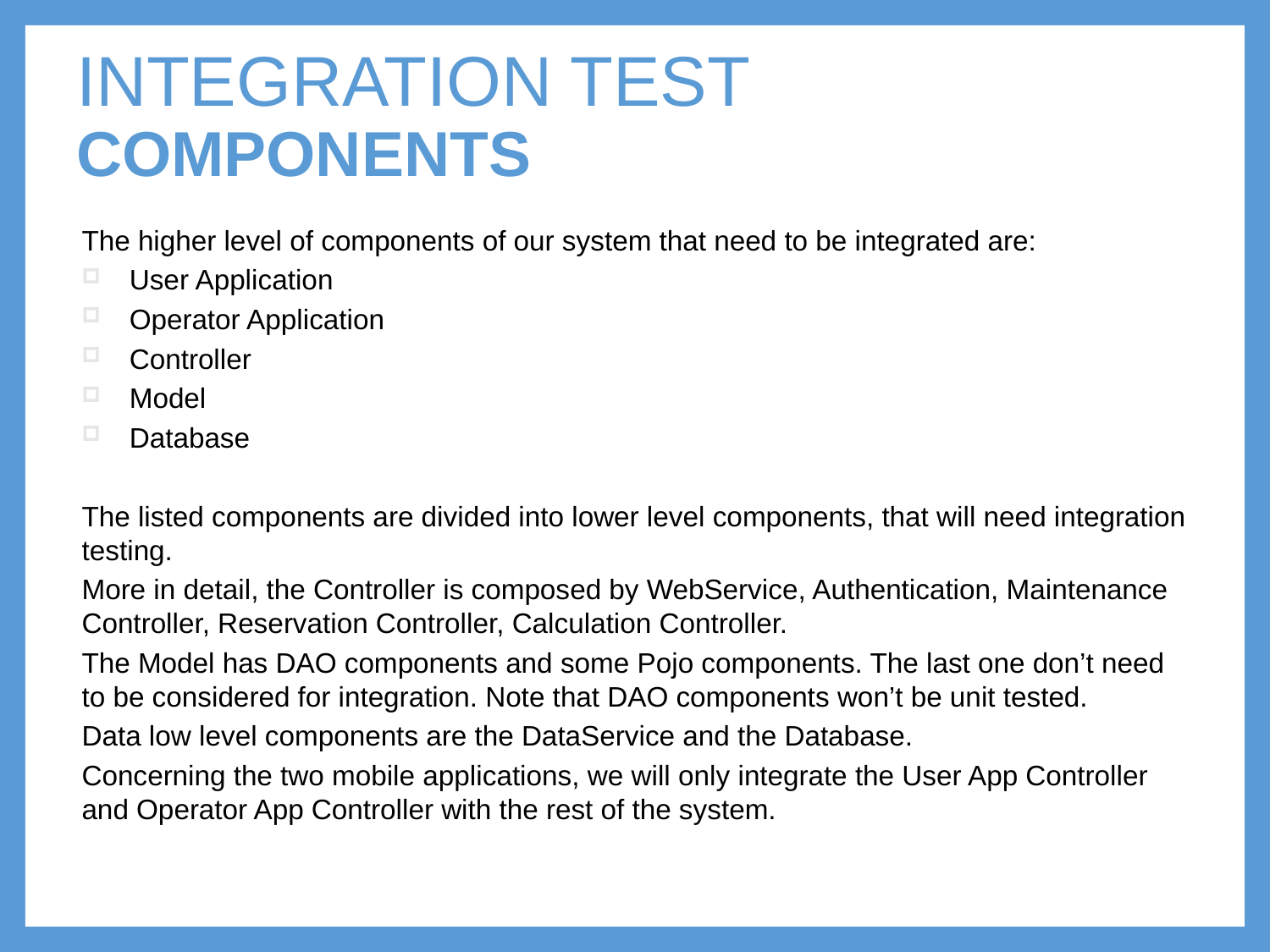

# INTEGRATION TEST COMPONENTS
The higher level of components of our system that need to be integrated are:
User Application
Operator Application
Controller
Model
Database

The listed components are divided into lower level components, that will need integration testing.
More in detail, the Controller is composed by WebService, Authentication, Maintenance Controller, Reservation Controller, Calculation Controller.
The Model has DAO components and some Pojo components. The last one don’t need to be considered for integration. Note that DAO components won’t be unit tested.
Data low level components are the DataService and the Database.
Concerning the two mobile applications, we will only integrate the User App Controller and Operator App Controller with the rest of the system.